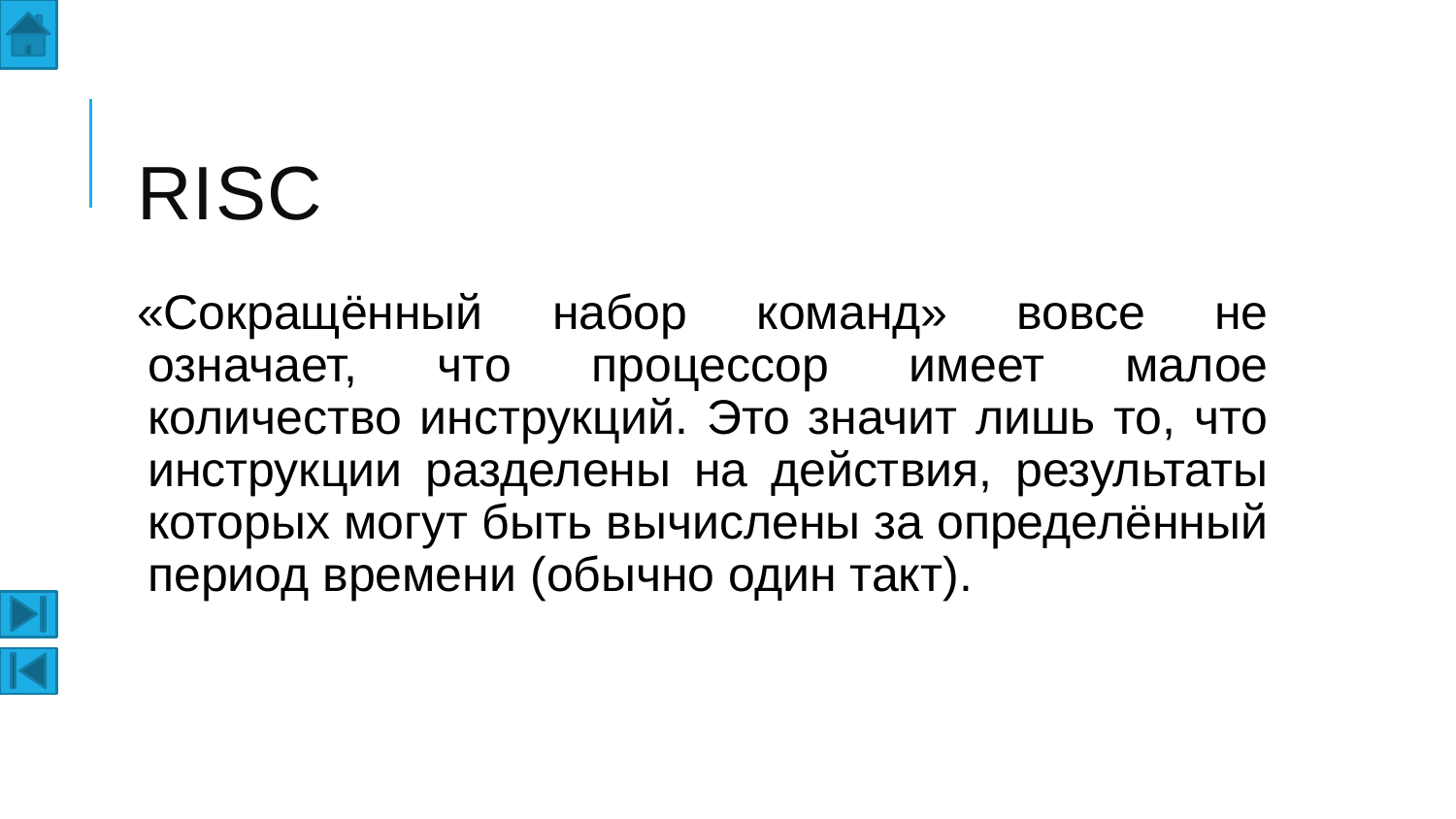

# RISC
«Сокращённый набор команд» вовсе не означает, что процессор имеет малое количество инструкций. Это значит лишь то, что инструкции разделены на действия, результаты которых могут быть вычислены за определённый период времени (обычно один такт).